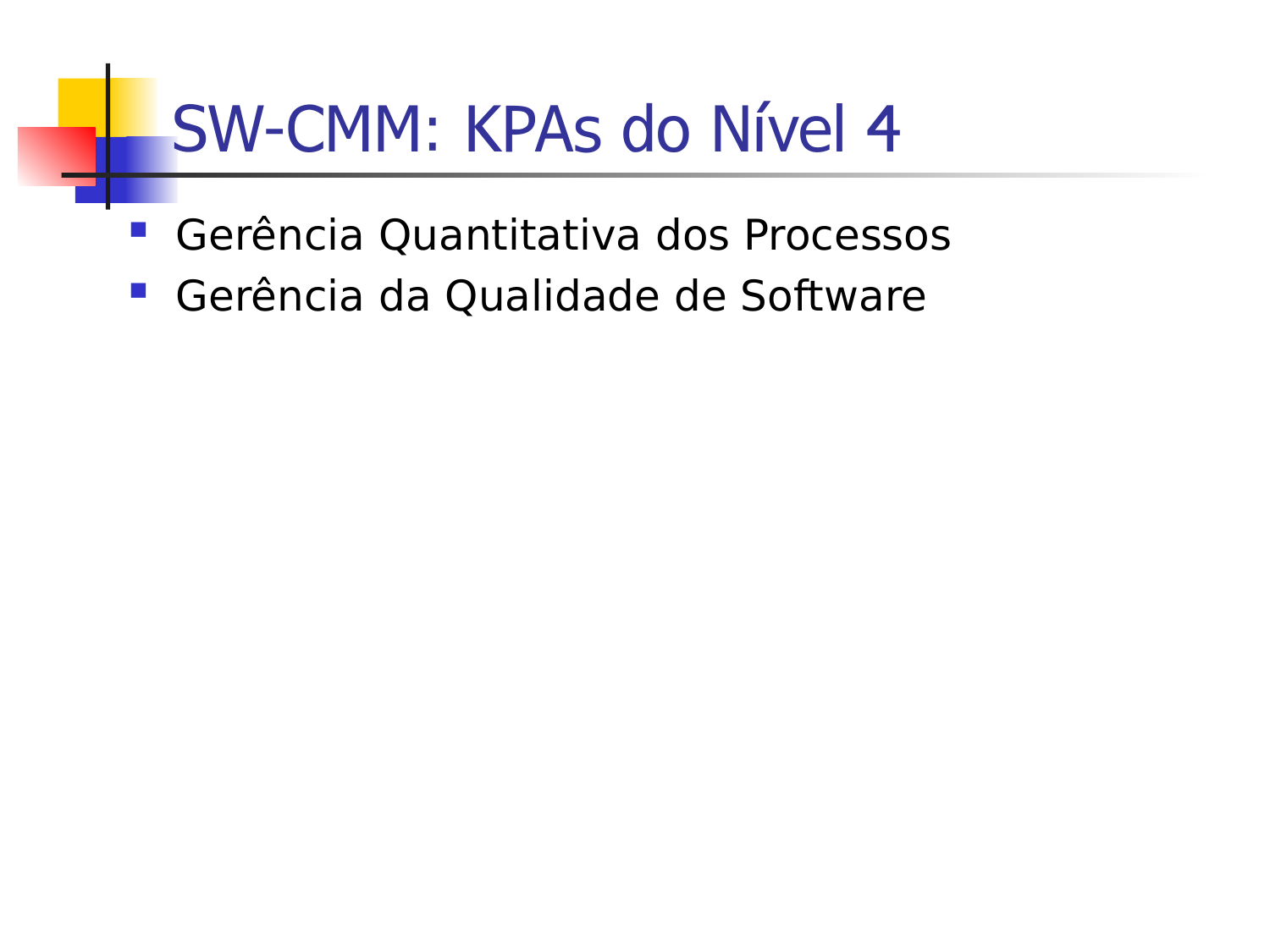

SW-CMM: KPAs do Nível 4
Gerência Quantitativa dos Processos
Gerência da Qualidade de Software